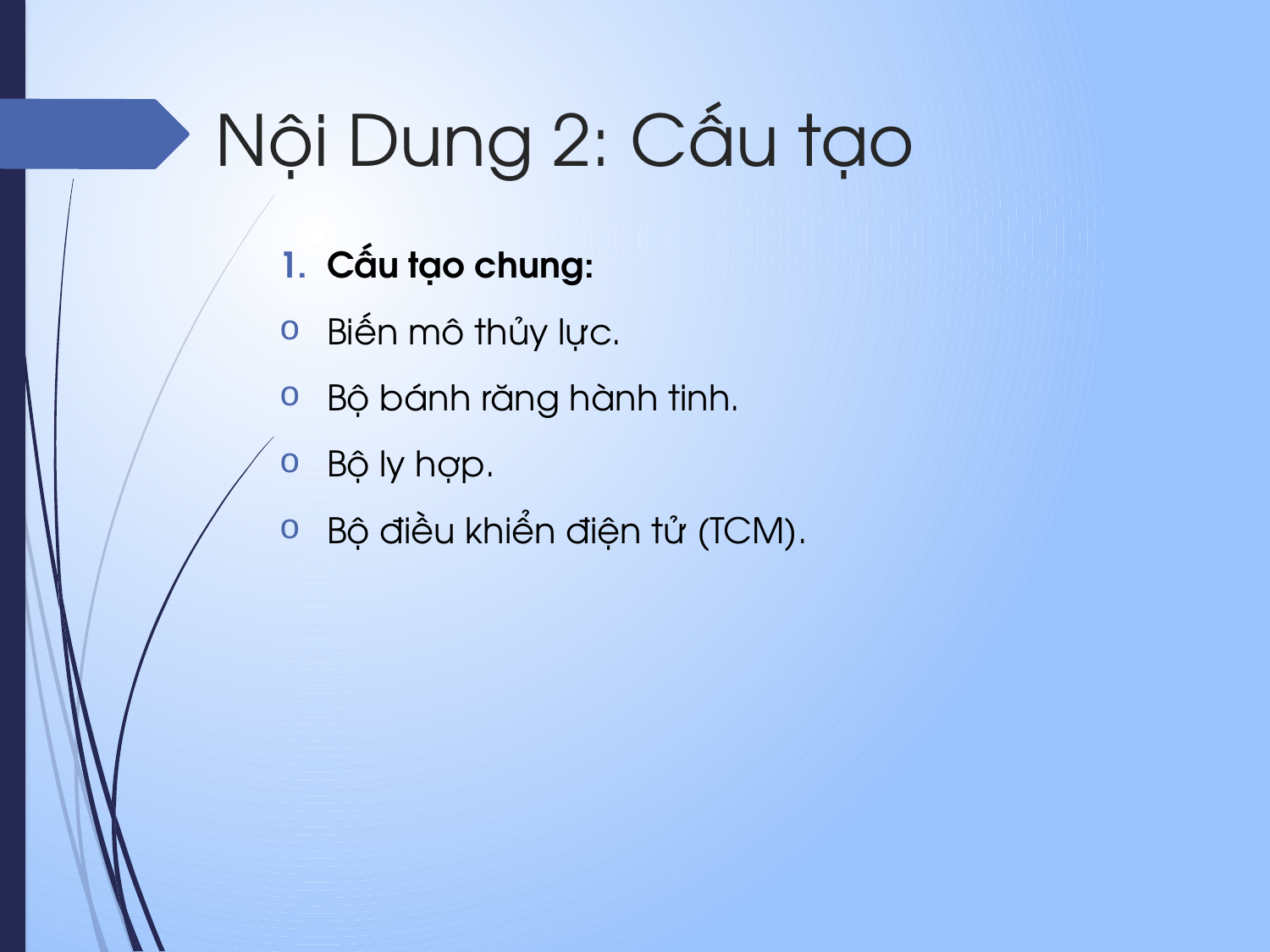

# Nội Dung 2: Cấu tạo
Cấu tạo chung:
Biến mô thủy lực.
Bộ bánh răng hành tinh.
Bộ ly hợp.
Bộ điều khiển điện tử (TCM).